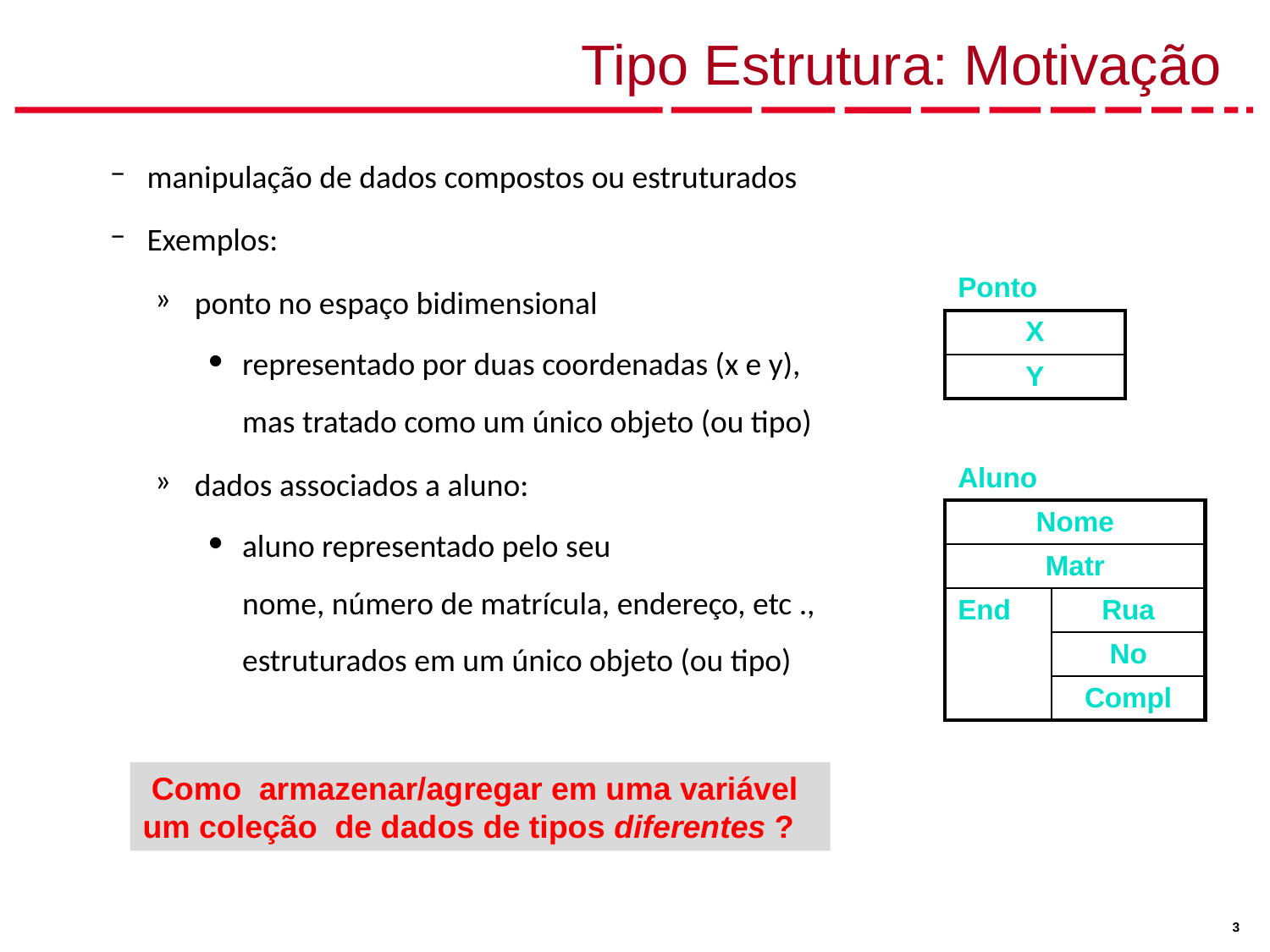

# Tipo Estrutura: Motivação
manipulação de dados compostos ou estruturados
Exemplos:
ponto no espaço bidimensional
representado por duas coordenadas (x e y),
mas tratado como um único objeto (ou tipo)
dados associados a aluno:
aluno representado pelo seu
nome, número de matrícula, endereço, etc .,
estruturados em um único objeto (ou tipo)
| Ponto |
| --- |
| X |
| Y |
| Aluno |  |
| --- | --- |
| Nome |  |
| Matr |  |
| End | Rua |
|  | No |
|  | Compl |
 Como  armazenar/agregar em uma variável  um coleção  de dados de tipos diferentes ?